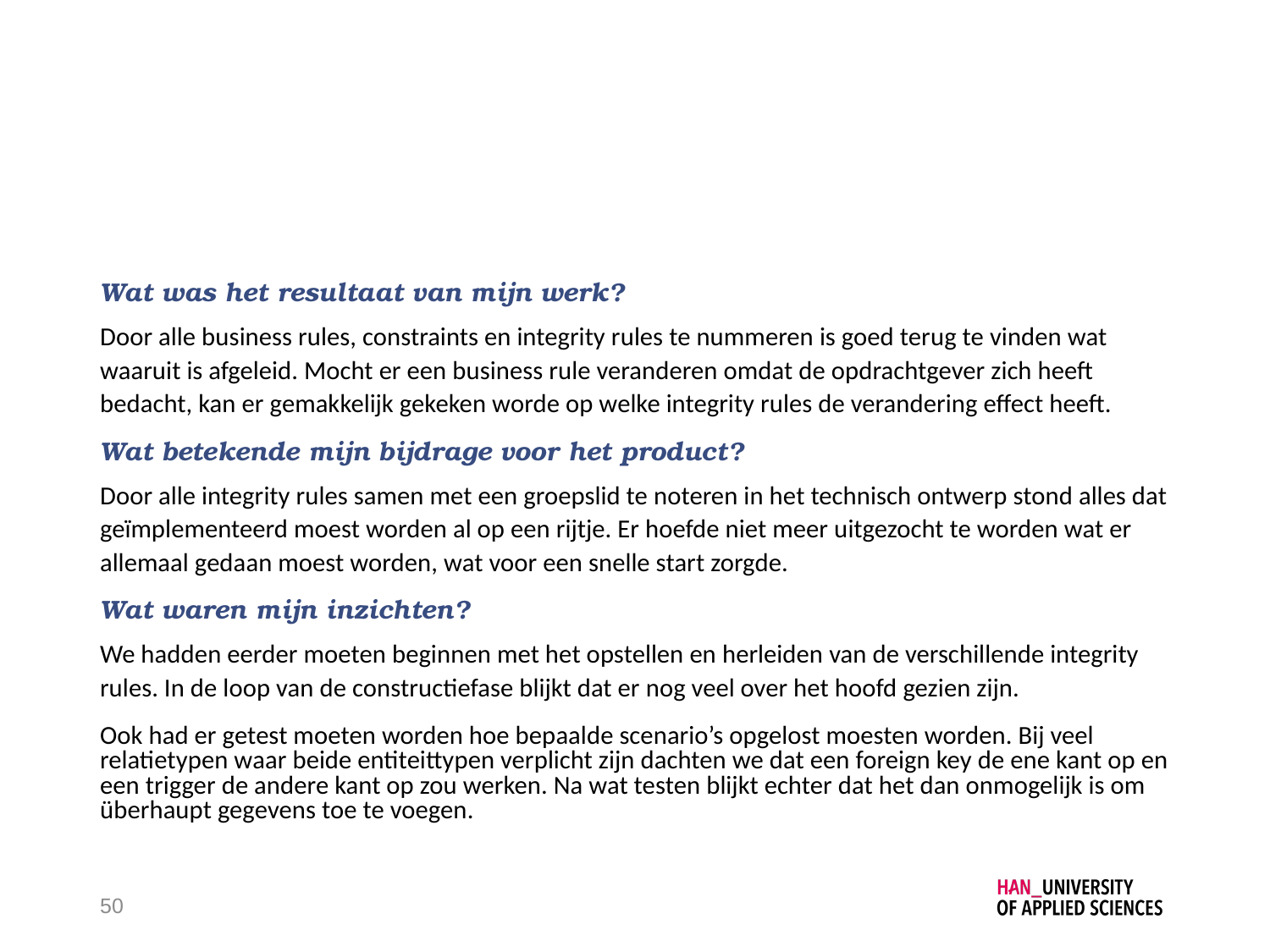

#
Wat was het resultaat van mijn werk?
Door alle business rules, constraints en integrity rules te nummeren is goed terug te vinden wat waaruit is afgeleid. Mocht er een business rule veranderen omdat de opdrachtgever zich heeft bedacht, kan er gemakkelijk gekeken worde op welke integrity rules de verandering effect heeft.
Wat betekende mijn bijdrage voor het product?
Door alle integrity rules samen met een groepslid te noteren in het technisch ontwerp stond alles dat geïmplementeerd moest worden al op een rijtje. Er hoefde niet meer uitgezocht te worden wat er allemaal gedaan moest worden, wat voor een snelle start zorgde.
Wat waren mijn inzichten?
We hadden eerder moeten beginnen met het opstellen en herleiden van de verschillende integrity rules. In de loop van de constructiefase blijkt dat er nog veel over het hoofd gezien zijn.
Ook had er getest moeten worden hoe bepaalde scenario’s opgelost moesten worden. Bij veel relatietypen waar beide entiteittypen verplicht zijn dachten we dat een foreign key de ene kant op en een trigger de andere kant op zou werken. Na wat testen blijkt echter dat het dan onmogelijk is om überhaupt gegevens toe te voegen.
50